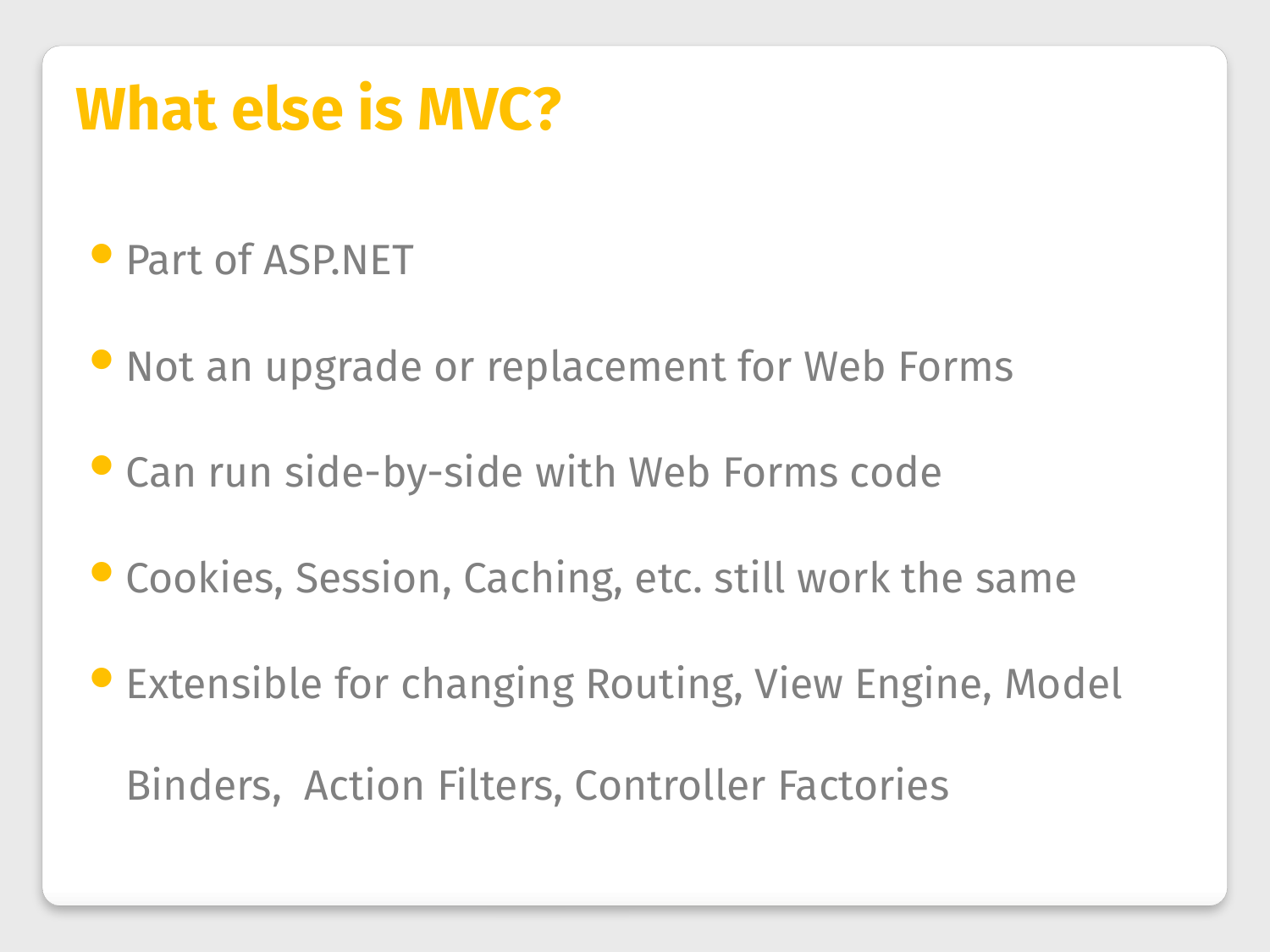

What else is MVC?
Part of ASP.NET
Not an upgrade or replacement for Web Forms
Can run side-by-side with Web Forms code
Cookies, Session, Caching, etc. still work the same
Extensible for changing Routing, View Engine, Model Binders,  Action Filters, Controller Factories